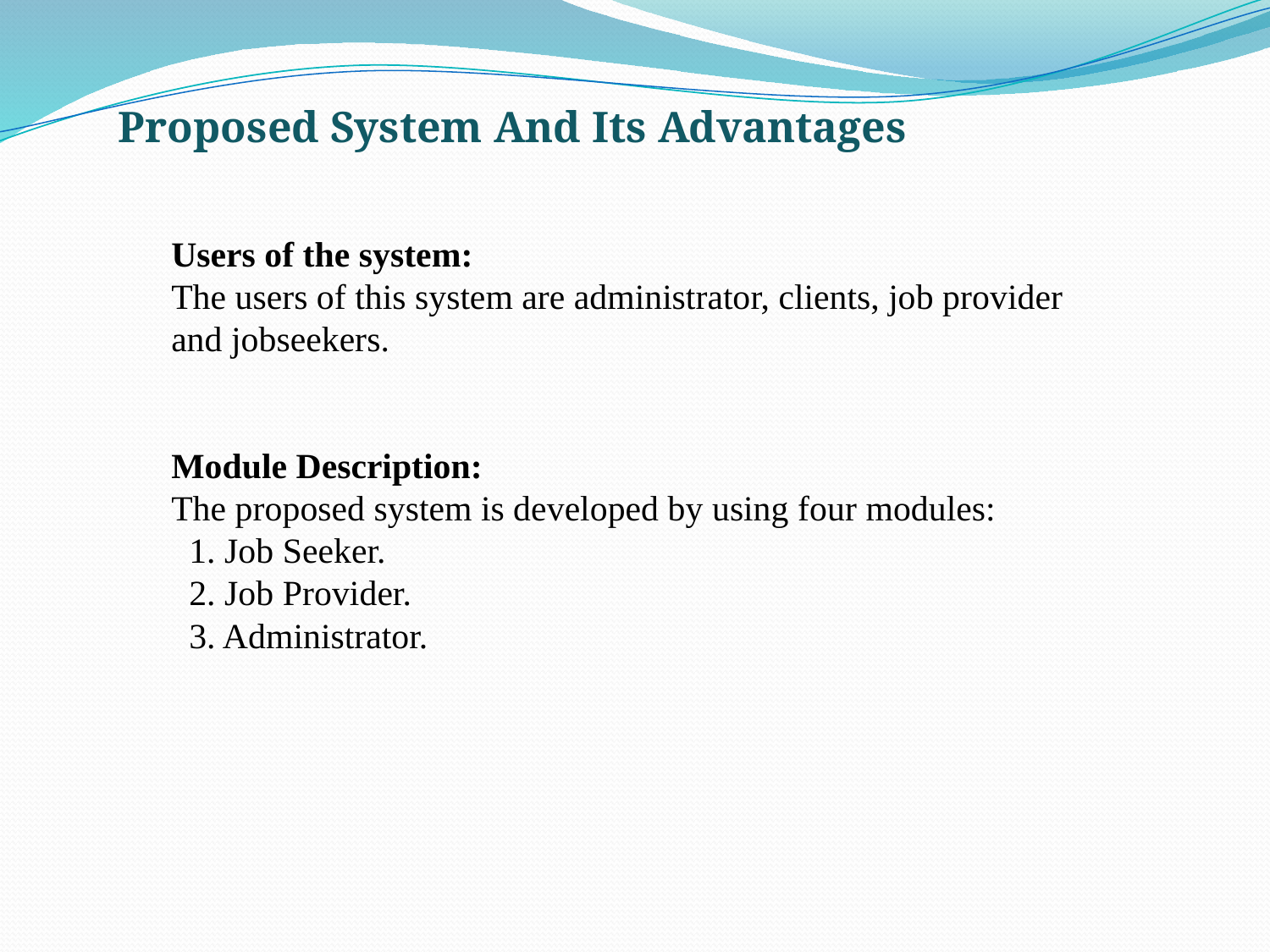

Proposed System And Its Advantages
Users of the system:
The users of this system are administrator, clients, job provider and jobseekers.

Module Description:
The proposed system is developed by using four modules:
  1. Job Seeker.
  2. Job Provider.
  3. Administrator.